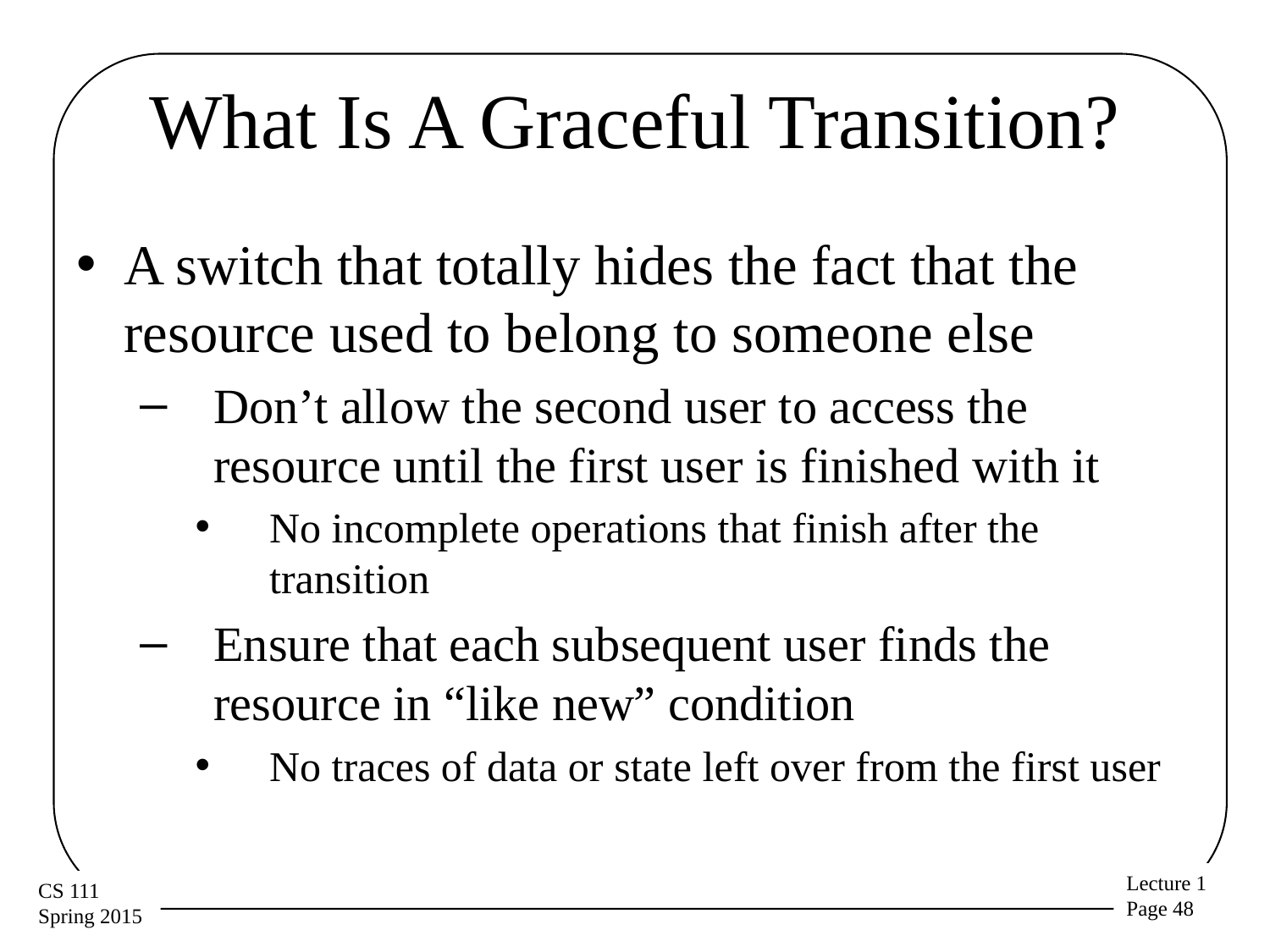

# What Is A Graceful Transition?
A switch that totally hides the fact that the resource used to belong to someone else
Don’t allow the second user to access the resource until the first user is finished with it
No incomplete operations that finish after the transition
Ensure that each subsequent user finds the resource in “like new” condition
No traces of data or state left over from the first user